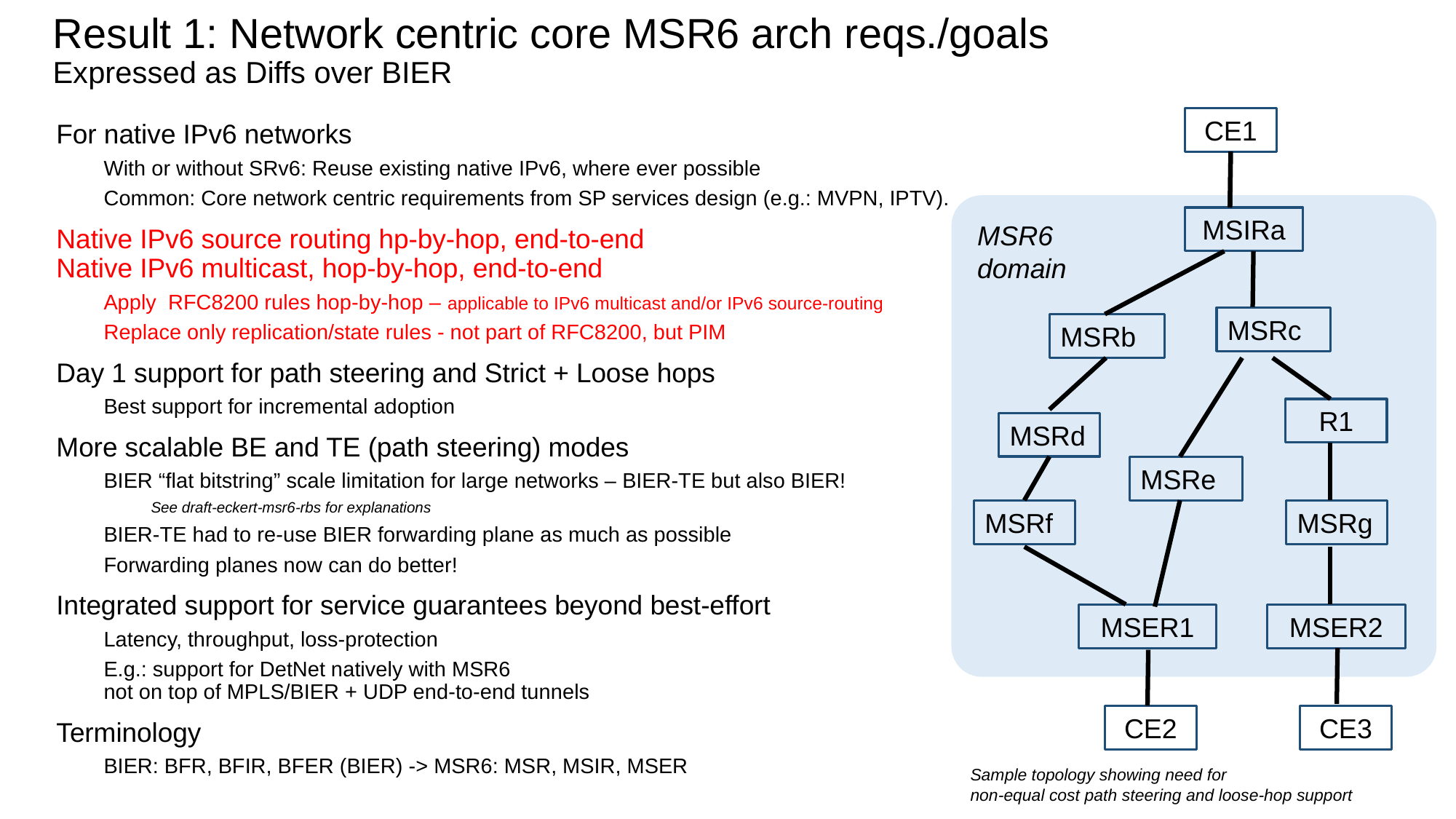

# Result 1: Network centric core MSR6 arch reqs./goals Expressed as Diffs over BIER
CE1
For native IPv6 networks
With or without SRv6: Reuse existing native IPv6, where ever possible
Common: Core network centric requirements from SP services design (e.g.: MVPN, IPTV).
Native IPv6 source routing hp-by-hop, end-to-end
Native IPv6 multicast, hop-by-hop, end-to-end
Apply  RFC8200 rules hop-by-hop – applicable to IPv6 multicast and/or IPv6 source-routing
Replace only replication/state rules - not part of RFC8200, but PIM
Day 1 support for path steering and Strict + Loose hops
Best support for incremental adoption
More scalable BE and TE (path steering) modes
BIER “flat bitstring” scale limitation for large networks – BIER-TE but also BIER!
See draft-eckert-msr6-rbs for explanations
BIER-TE had to re-use BIER forwarding plane as much as possible
Forwarding planes now can do better!
Integrated support for service guarantees beyond best-effort
Latency, throughput, loss-protection
E.g.: support for DetNet natively with MSR6
not on top of MPLS/BIER + UDP end-to-end tunnels
Terminology
BIER: BFR, BFIR, BFER (BIER) -> MSR6: MSR, MSIR, MSER

MSIRa
MSR6
domain
MSRc
MSRb
R1
MSRd
MSRe
MSRf
MSRg
MSER1
MSER2
CE2
CE3
Sample topology showing need for
non-equal cost path steering and loose-hop support